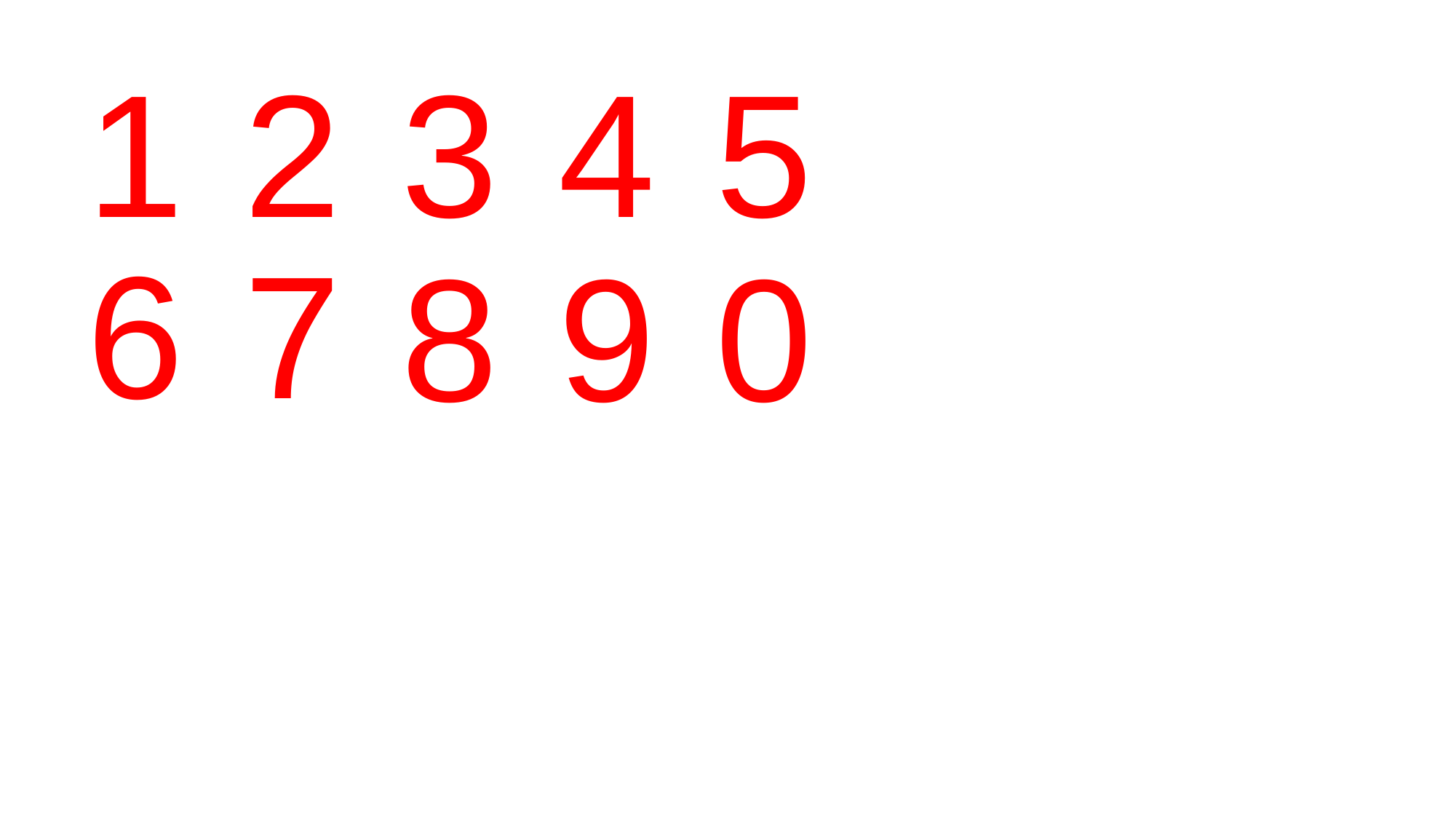

1
2
3
4
5
6
7
0
8
9